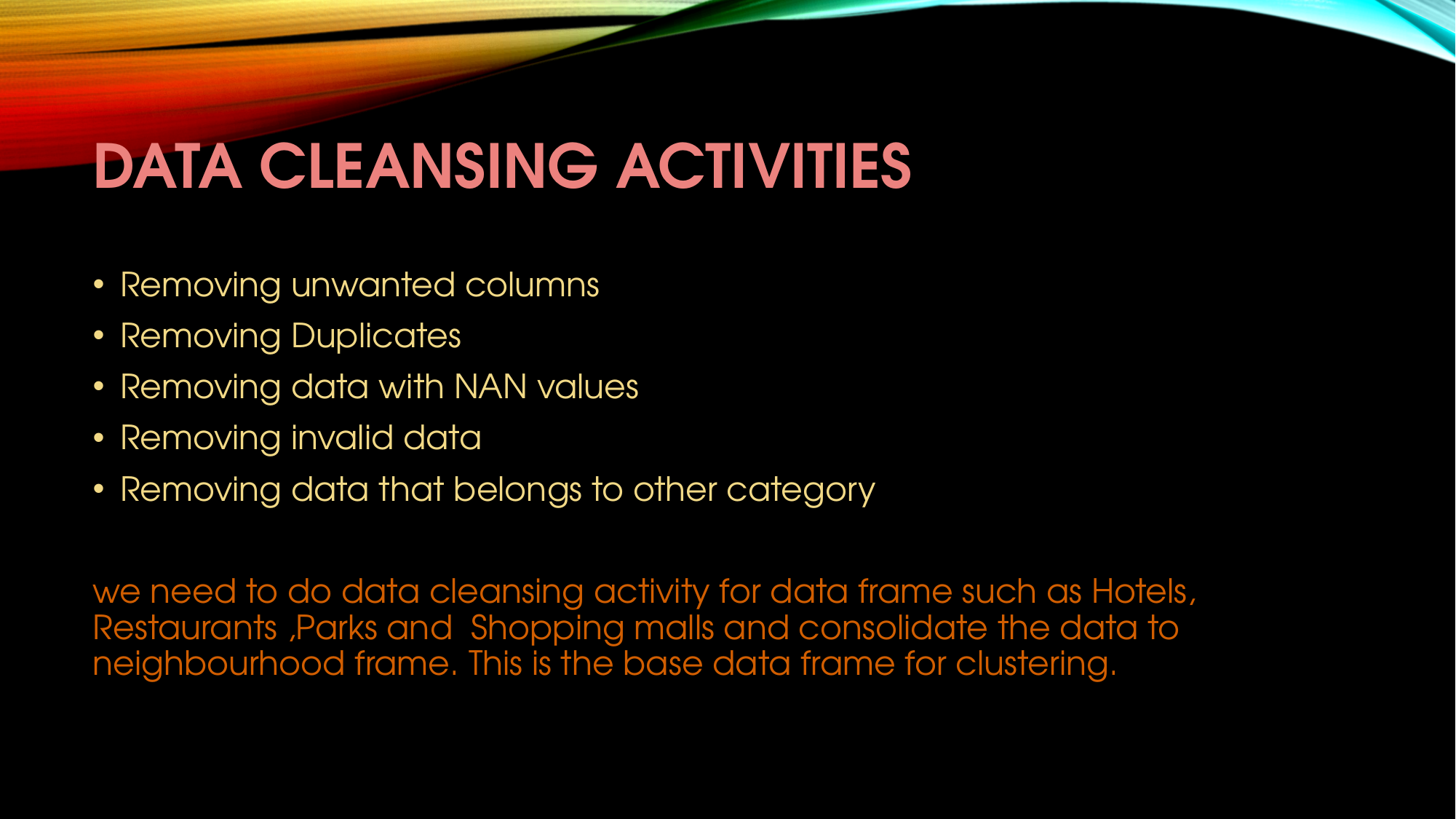

# Data Cleansing Activities
Removing unwanted columns
Removing Duplicates
Removing data with NAN values
Removing invalid data
Removing data that belongs to other category

we need to do data cleansing activity for data frame such as Hotels, Restaurants ,Parks and  Shopping malls and consolidate the data to neighbourhood frame. This is the base data frame for clustering.